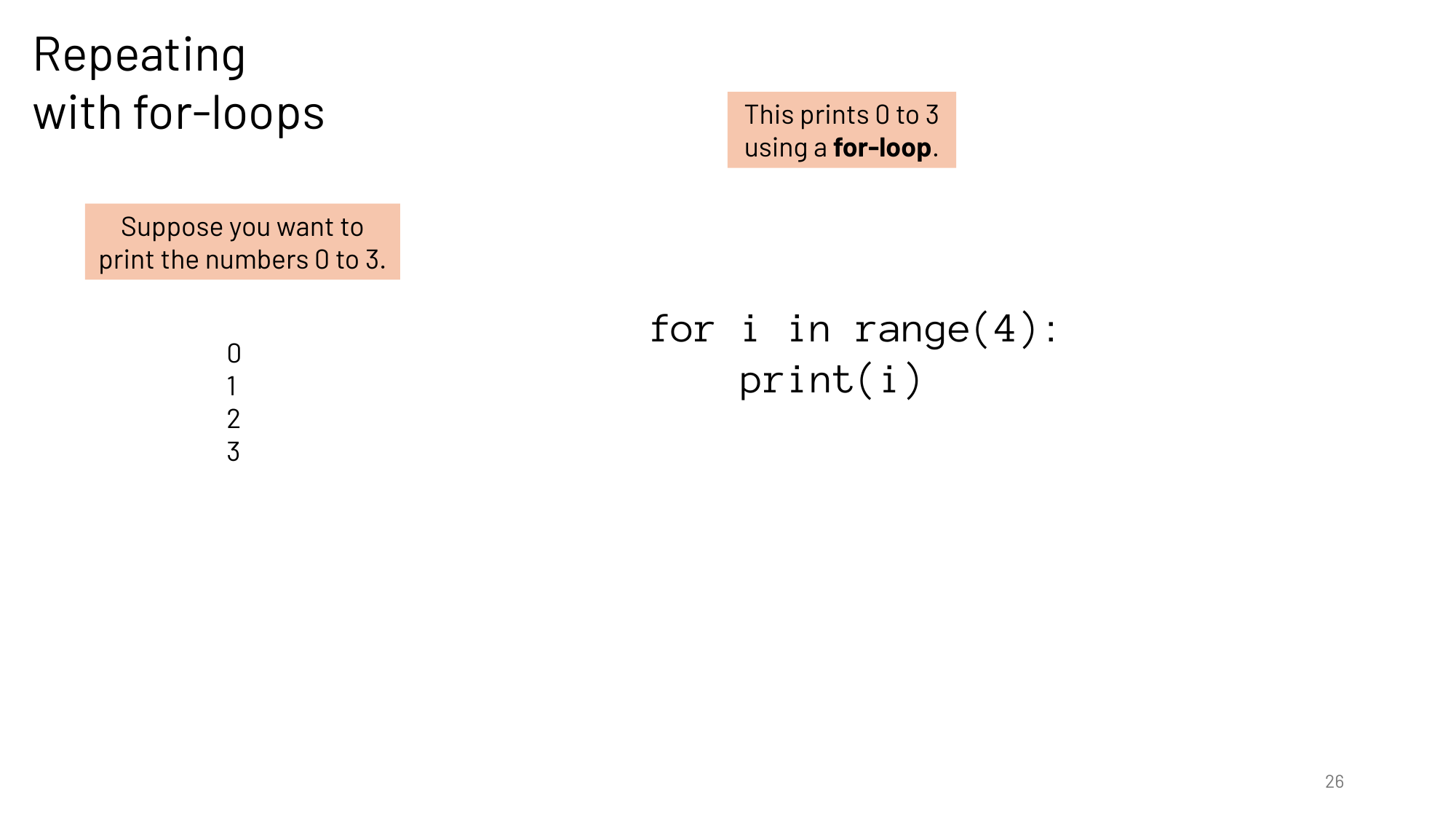

Repeating
with for-loops
This prints 0 to 3 using a for-loop.
Suppose you want to print the numbers 0 to 3.
for i in range(4):
    print(i)
0
1
2
3
26